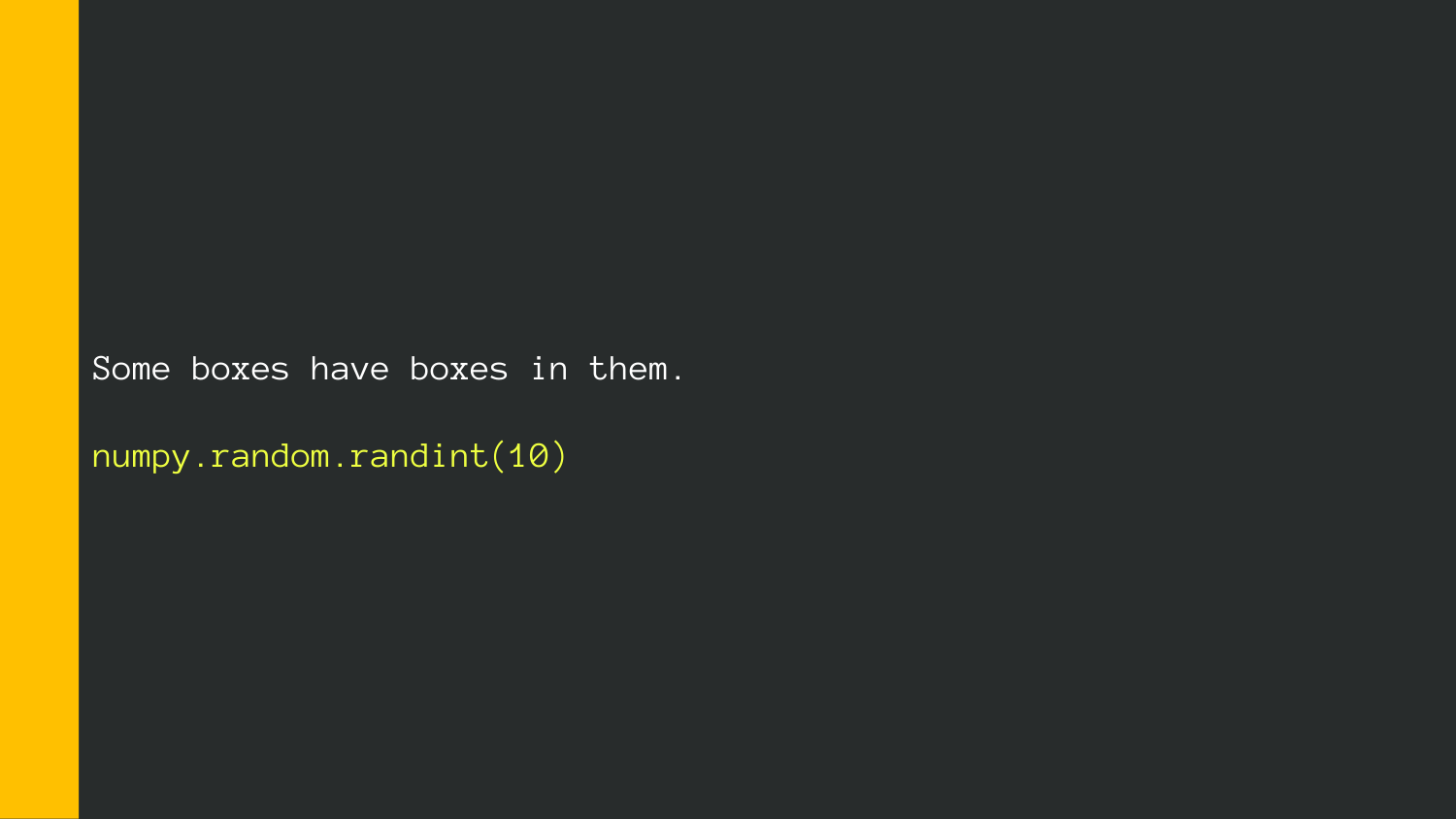

Some boxes have boxes in them.

numpy.random.randint(10)